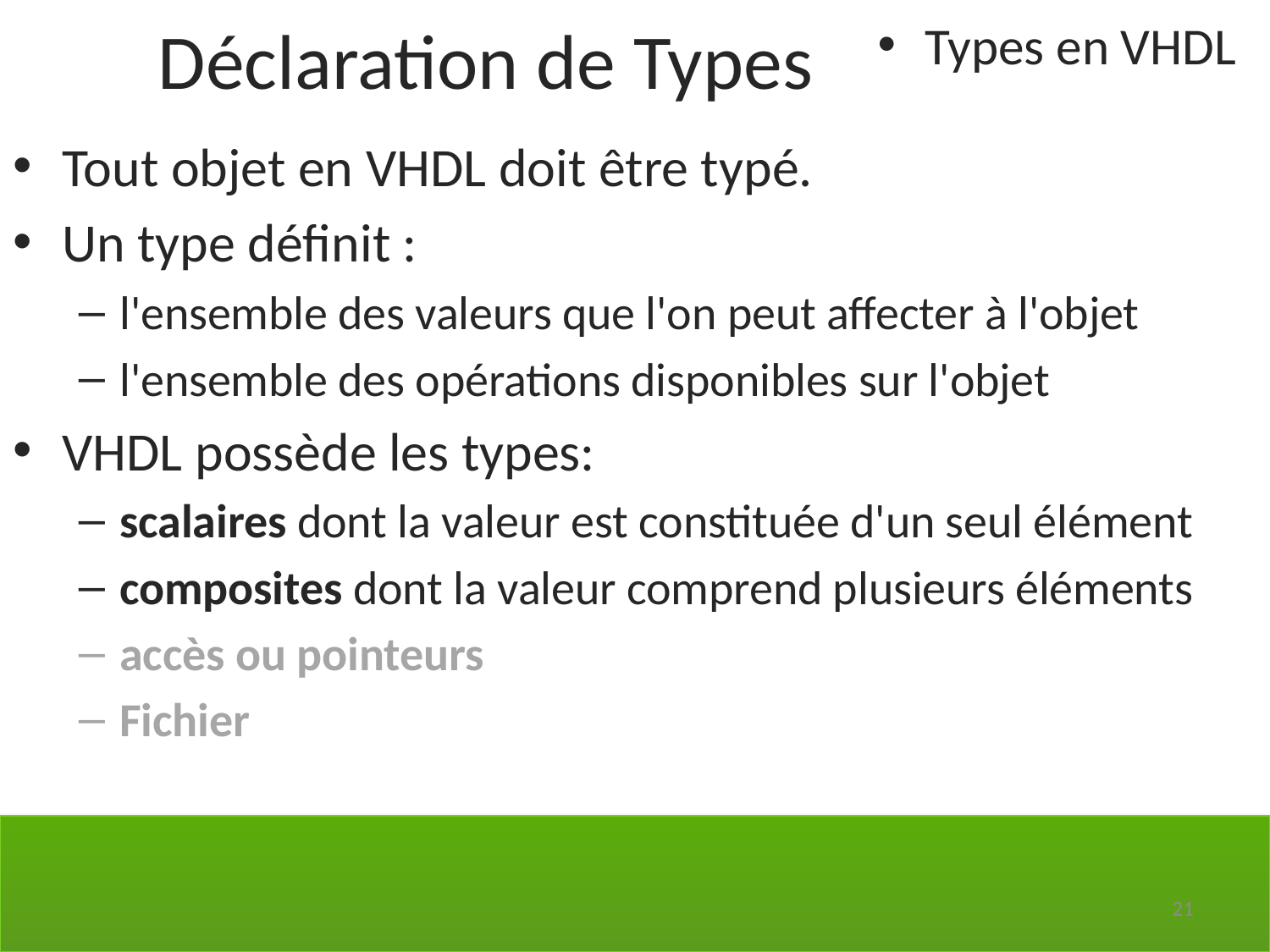

Déclaration de Types
Types en VHDL
Tout objet en VHDL doit être typé.
Un type définit :
l'ensemble des valeurs que l'on peut affecter à l'objet
l'ensemble des opérations disponibles sur l'objet
VHDL possède les types:
scalaires dont la valeur est constituée d'un seul élément
composites dont la valeur comprend plusieurs éléments
accès ou pointeurs
Fichier

21